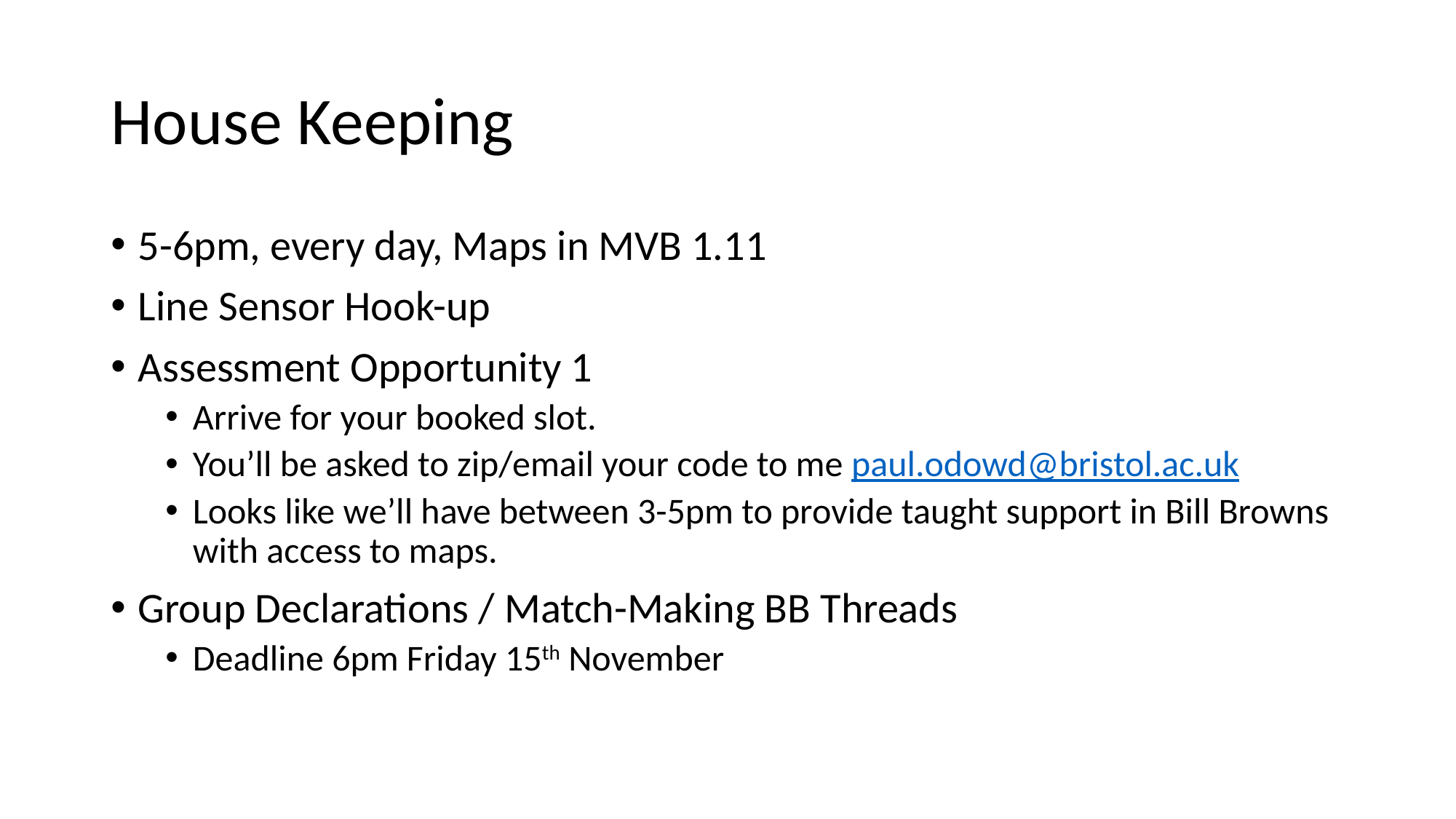

# House Keeping
5-6pm, every day, Maps in MVB 1.11
Line Sensor Hook-up
Assessment Opportunity 1
Arrive for your booked slot.
You’ll be asked to zip/email your code to me paul.odowd@bristol.ac.uk
Looks like we’ll have between 3-5pm to provide taught support in Bill Browns with access to maps.
Group Declarations / Match-Making BB Threads
Deadline 6pm Friday 15th November